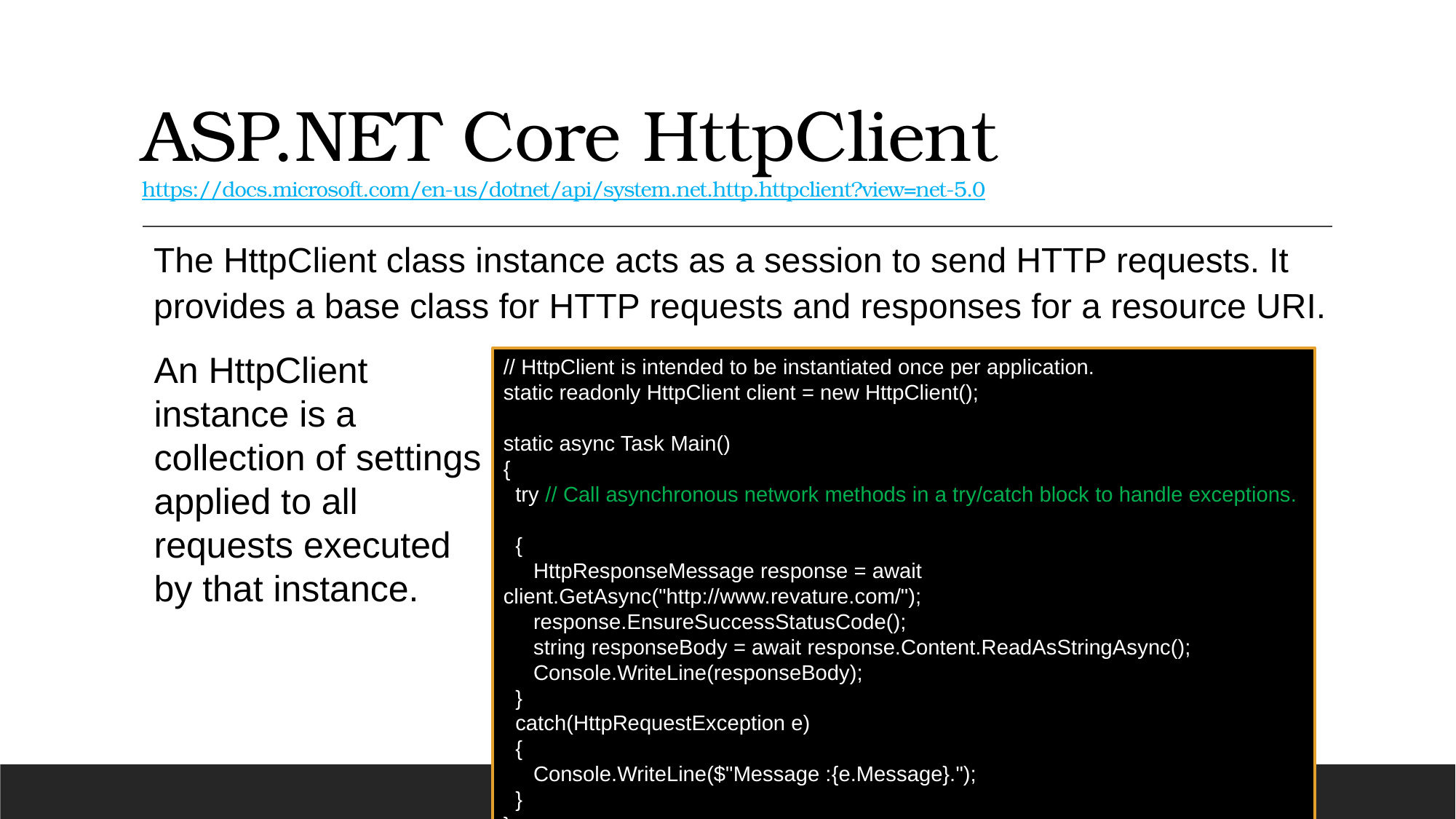

# ASP.NET Core HttpClient https://docs.microsoft.com/en-us/dotnet/api/system.net.http.httpclient?view=net-5.0
The HttpClient class instance acts as a session to send HTTP requests. It provides a base class for HTTP requests and responses for a resource URI.
An HttpClient instance is a collection of settings applied to all requests executed by that instance.
// HttpClient is intended to be instantiated once per application.
static readonly HttpClient client = new HttpClient();

static async Task Main()
{
  try // Call asynchronous network methods in a try/catch block to handle exceptions.
  {
     HttpResponseMessage response = await client.GetAsync("http://www.revature.com/");
     response.EnsureSuccessStatusCode();
     string responseBody = await response.Content.ReadAsStringAsync();
     Console.WriteLine(responseBody);
  }
  catch(HttpRequestException e)
  {
     Console.WriteLine($"Message :{e.Message}.");
  }
}